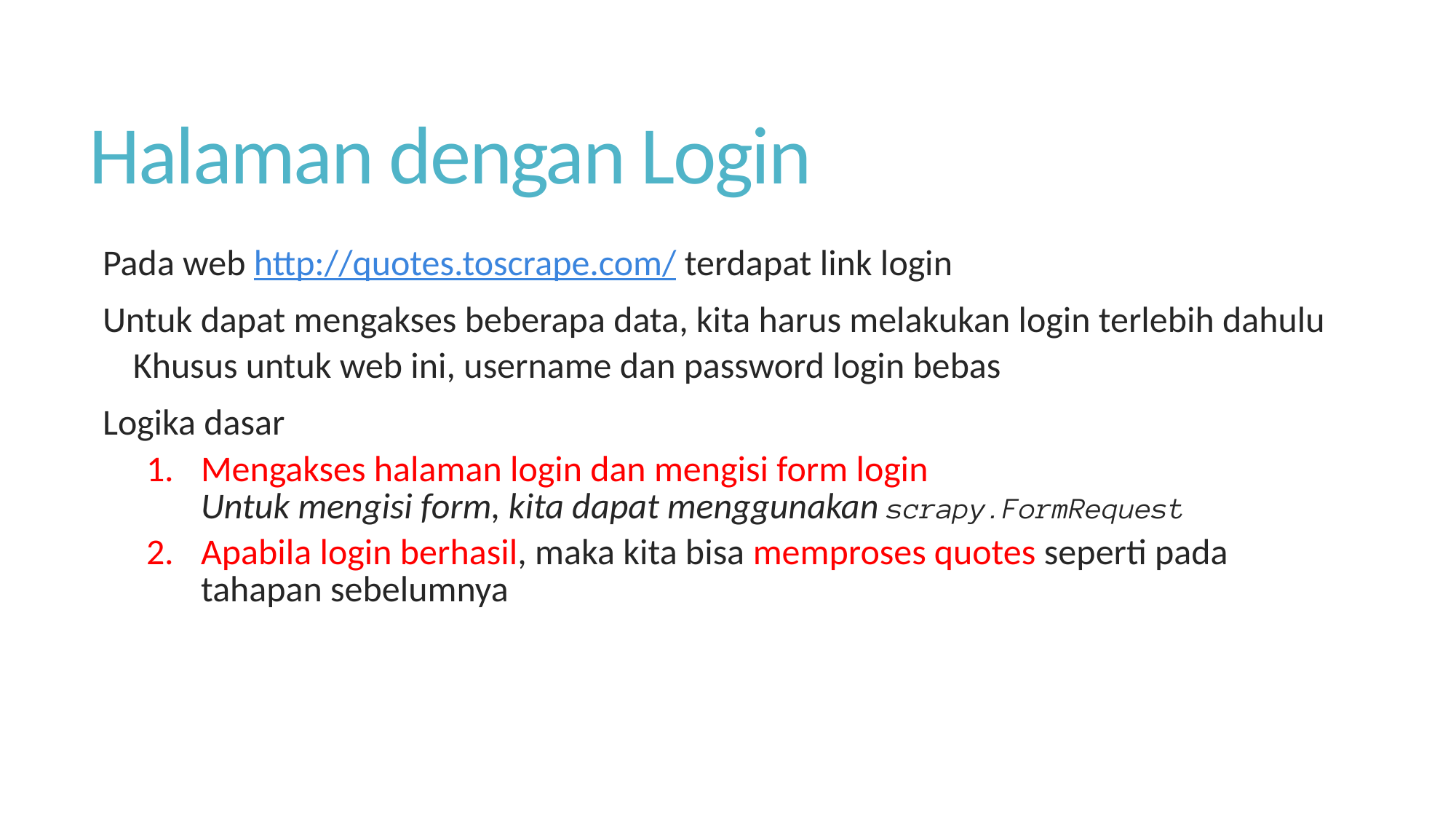

# Halaman dengan Login
Pada web http://quotes.toscrape.com/ terdapat link login
Untuk dapat mengakses beberapa data, kita harus melakukan login terlebih dahulu
Khusus untuk web ini, username dan password login bebas
Logika dasar
Mengakses halaman login dan mengisi form login
Untuk mengisi form, kita dapat menggunakan scrapy.FormRequest
Apabila login berhasil, maka kita bisa memproses quotes seperti pada tahapan sebelumnya